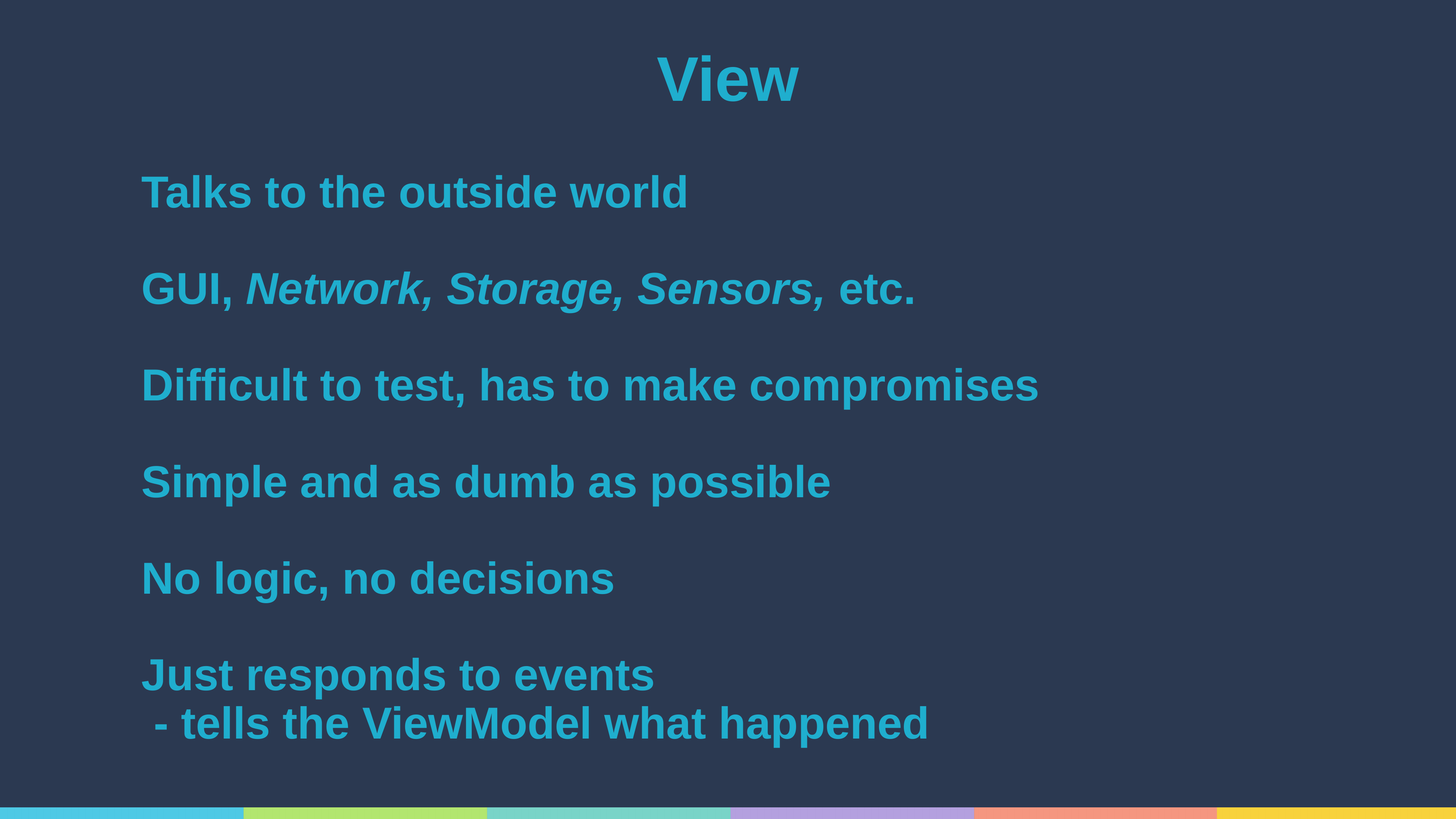

# View

Talks to the outside world

GUI, Network, Storage, Sensors, etc.

Difficult to test, has to make compromises

Simple and as dumb as possible

No logic, no decisions

Just responds to events
 - tells the ViewModel what happened